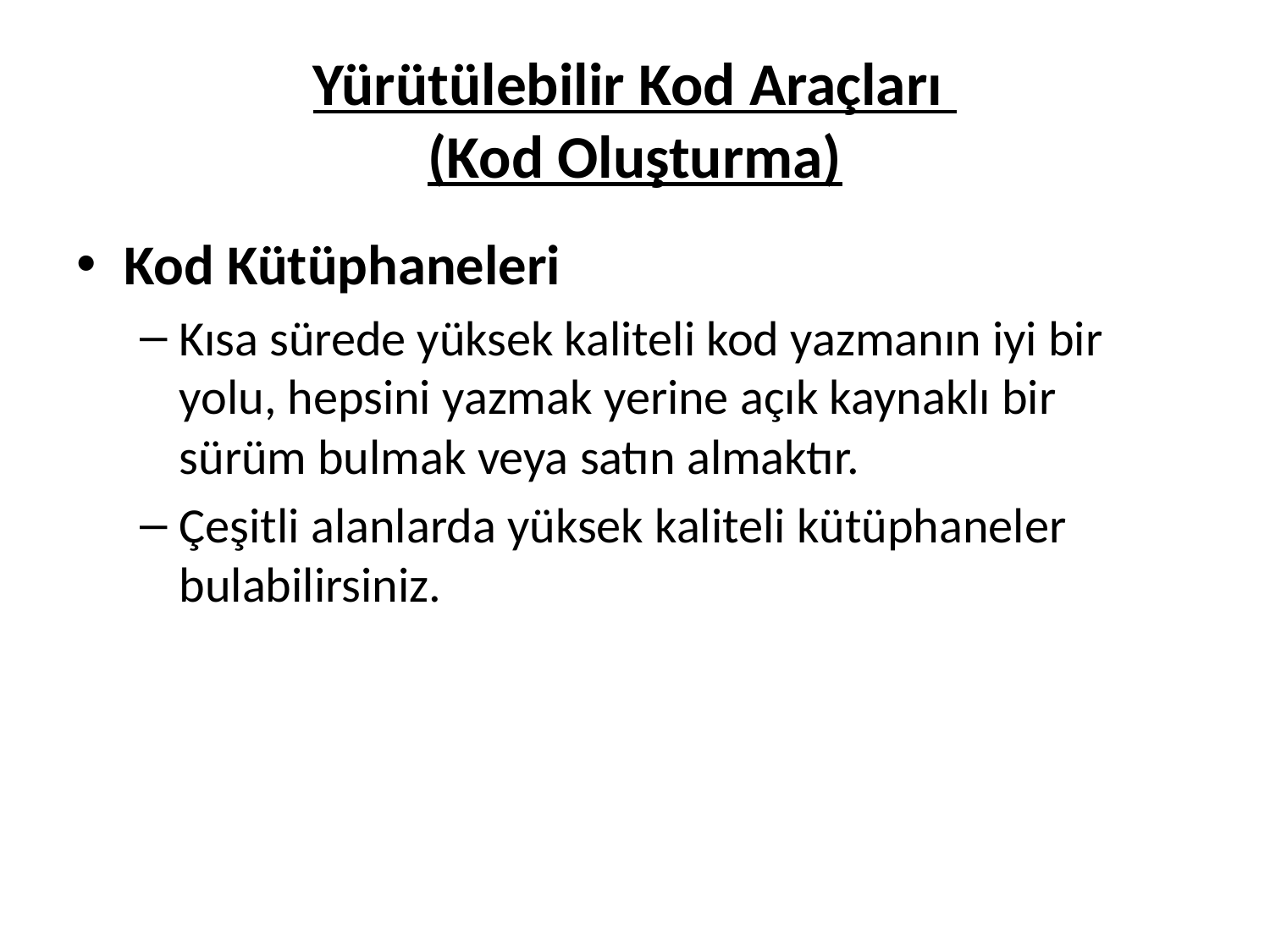

# Yürütülebilir Kod Araçları (Kod Oluşturma)
Kod Kütüphaneleri
Kısa sürede yüksek kaliteli kod yazmanın iyi bir yolu, hepsini yazmak yerine açık kaynaklı bir sürüm bulmak veya satın almaktır.
Çeşitli alanlarda yüksek kaliteli kütüphaneler bulabilirsiniz.